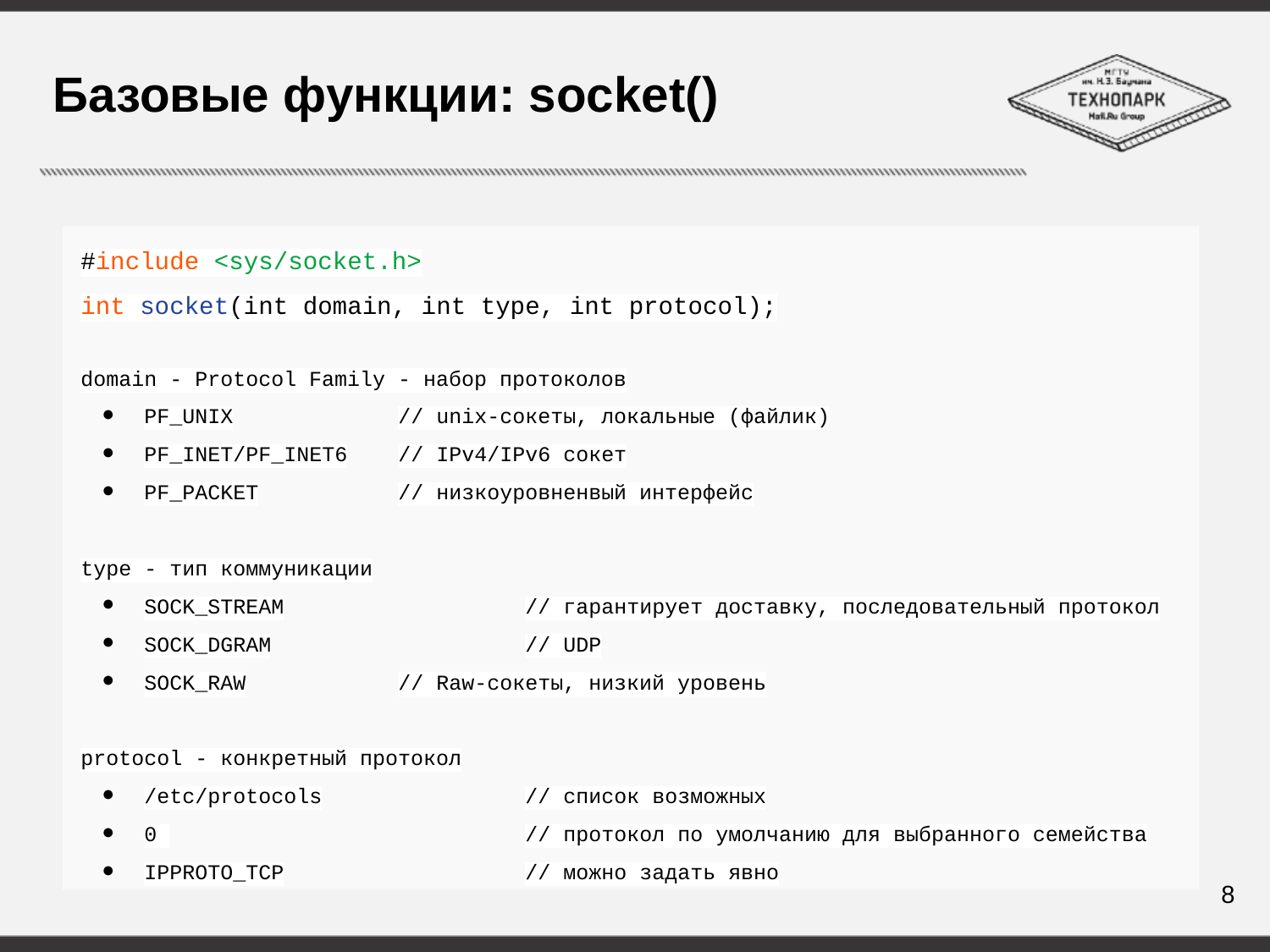

# Базовые функции: socket()
#include <sys/socket.h>
int socket(int domain, int type, int protocol);

domain - Protocol Family - набор протоколов
PF_UNIX		// unix-сокеты, локальные (файлик)
PF_INET/PF_INET6	// IPv4/IPv6 сокет
PF_PACKET		// низкоуровненвый интерфейс

type - тип коммуникации
SOCK_STREAM		// гарантирует доставку, последовательный протокол
SOCK_DGRAM		// UDP
SOCK_RAW		// Raw-сокеты, низкий уровень

protocol - конкретный протокол
/etc/protocols		// список возможных
0 			// протокол по умолчанию для выбранного семейства
IPPROTO_TCP		// можно задать явно
8